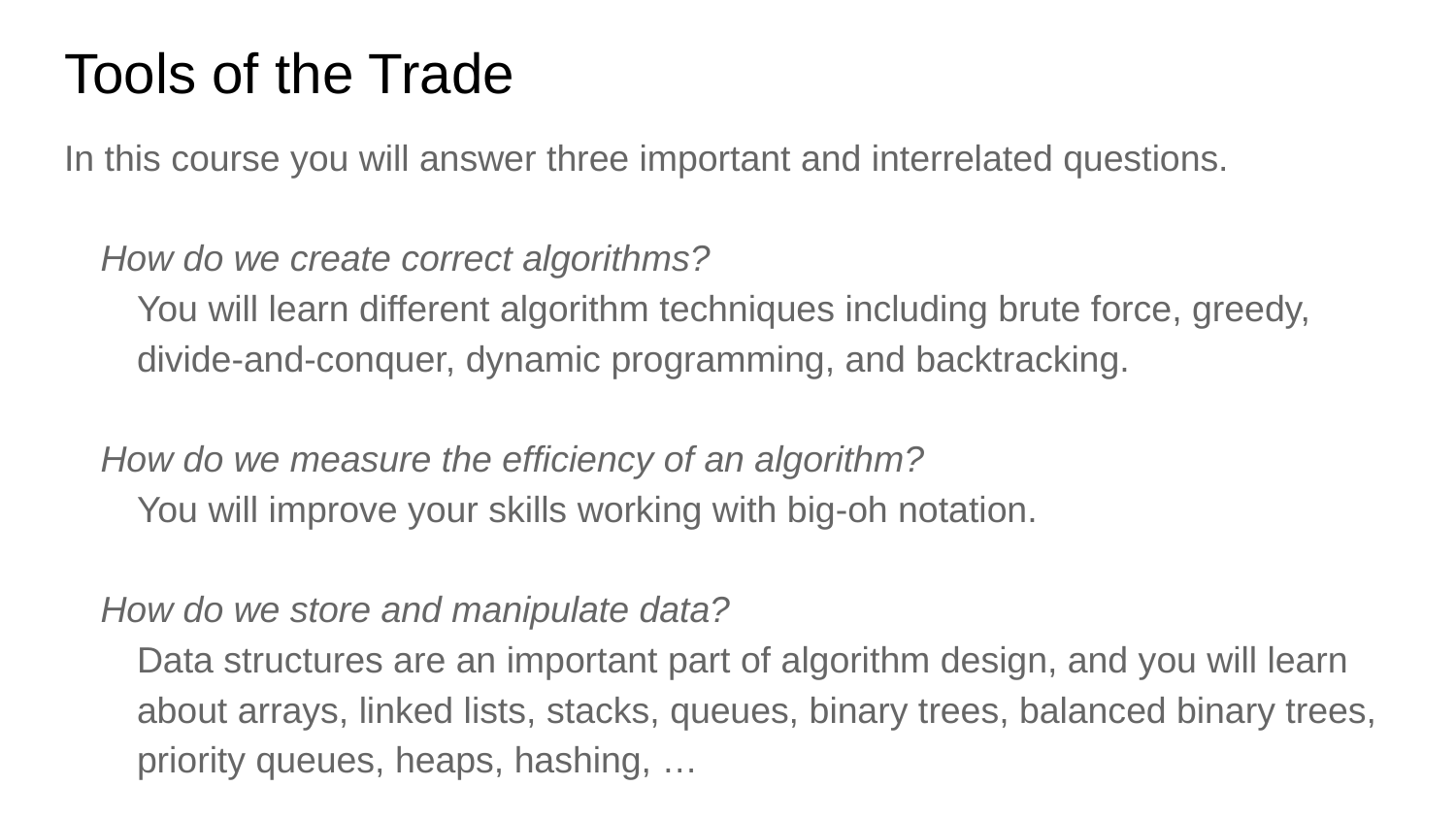

# Tools of the Trade
In this course you will answer three important and interrelated questions.

How do we create correct algorithms?
You will learn different algorithm techniques including brute force, greedy, divide-and-conquer, dynamic programming, and backtracking.
How do we measure the efficiency of an algorithm?
You will improve your skills working with big-oh notation.
How do we store and manipulate data?
Data structures are an important part of algorithm design, and you will learn about arrays, linked lists, stacks, queues, binary trees, balanced binary trees, priority queues, heaps, hashing, …